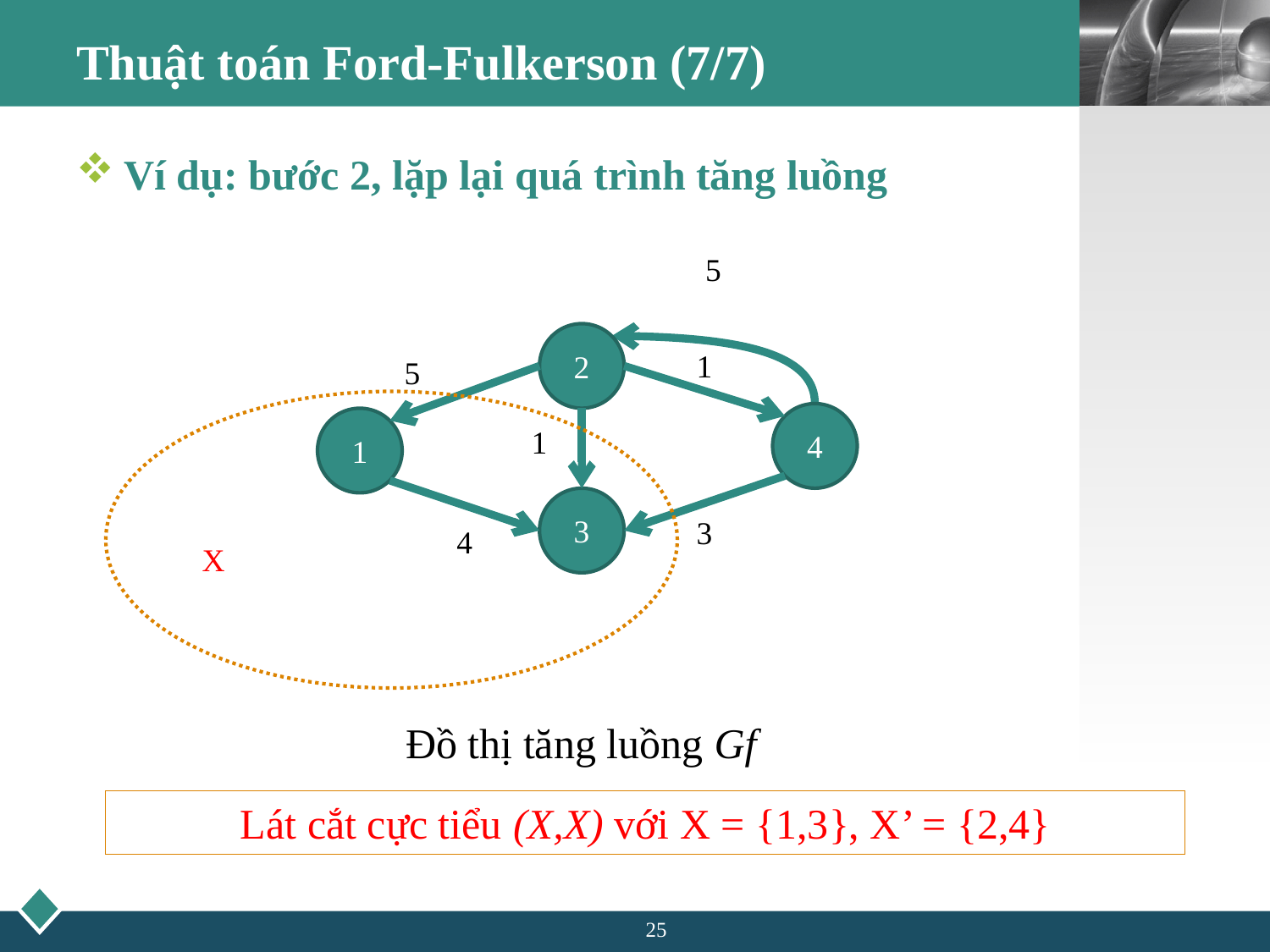

# Thuật toán Ford-Fulkerson (7/7)
Ví dụ: bước 2, lặp lại quá trình tăng luồng
5
2
1
5
4
1
1
3
3
4
Đồ thị tăng luồng Gf

X
Lát cắt cực tiểu (X,X) với X = {1,3}, X’ = {2,4}
25